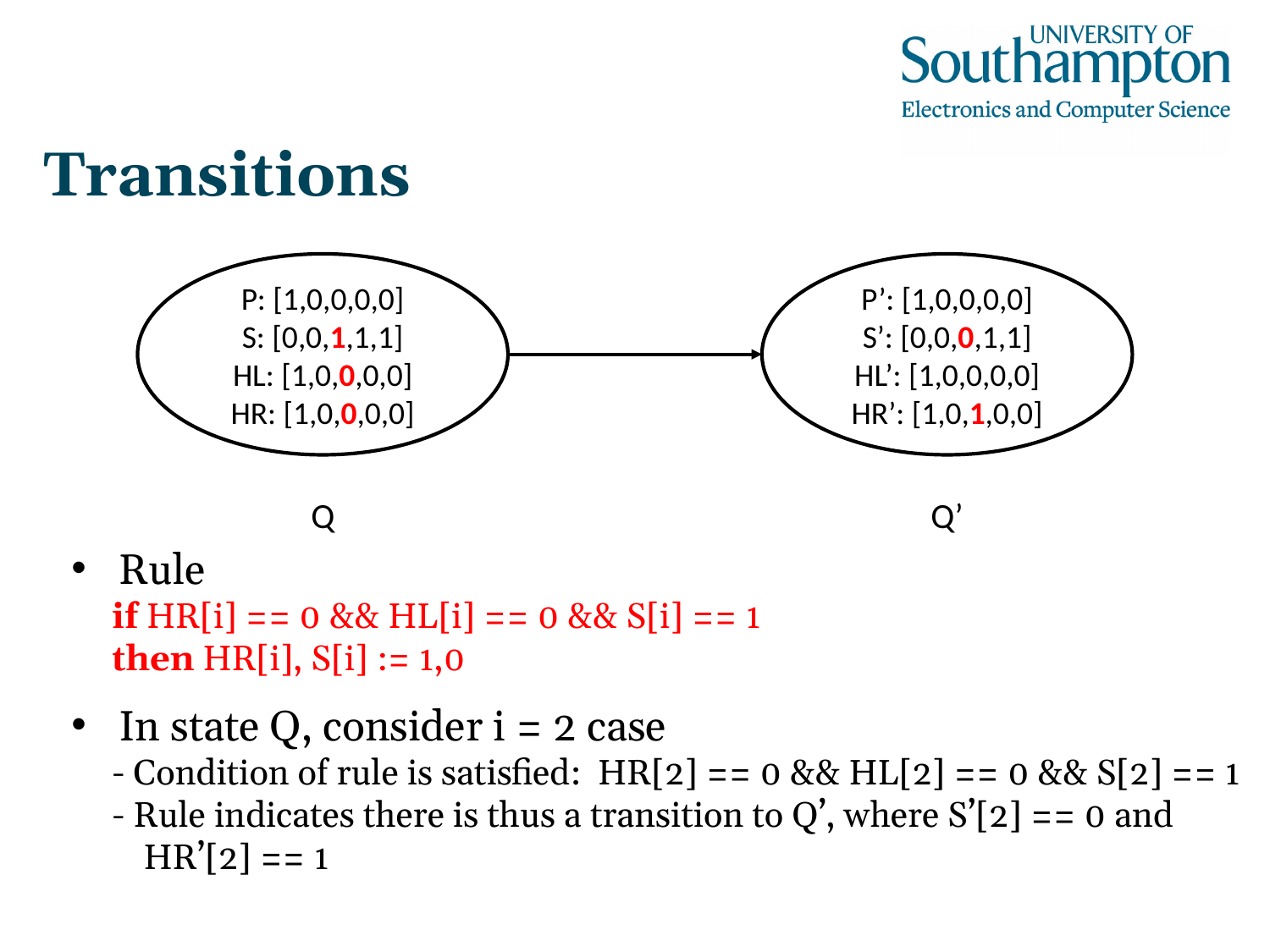

# Transitions
P: [1,0,0,0,0]
S: [0,0,1,1,1]
HL: [1,0,0,0,0]
HR: [1,0,0,0,0]
P’: [1,0,0,0,0]
S’: [0,0,0,1,1]
HL’: [1,0,0,0,0]
HR’: [1,0,1,0,0]
Q
Q’
Rule
if HR[i] == 0 && HL[i] == 0 && S[i] == 1
then HR[i], S[i] := 1,0
In state Q, consider i = 2 case
- Condition of rule is satisfied:  HR[2] == 0 && HL[2] == 0 && S[2] == 1
- Rule indicates there is thus a transition to Q’, where S’[2] == 0 and HR’[2] == 1